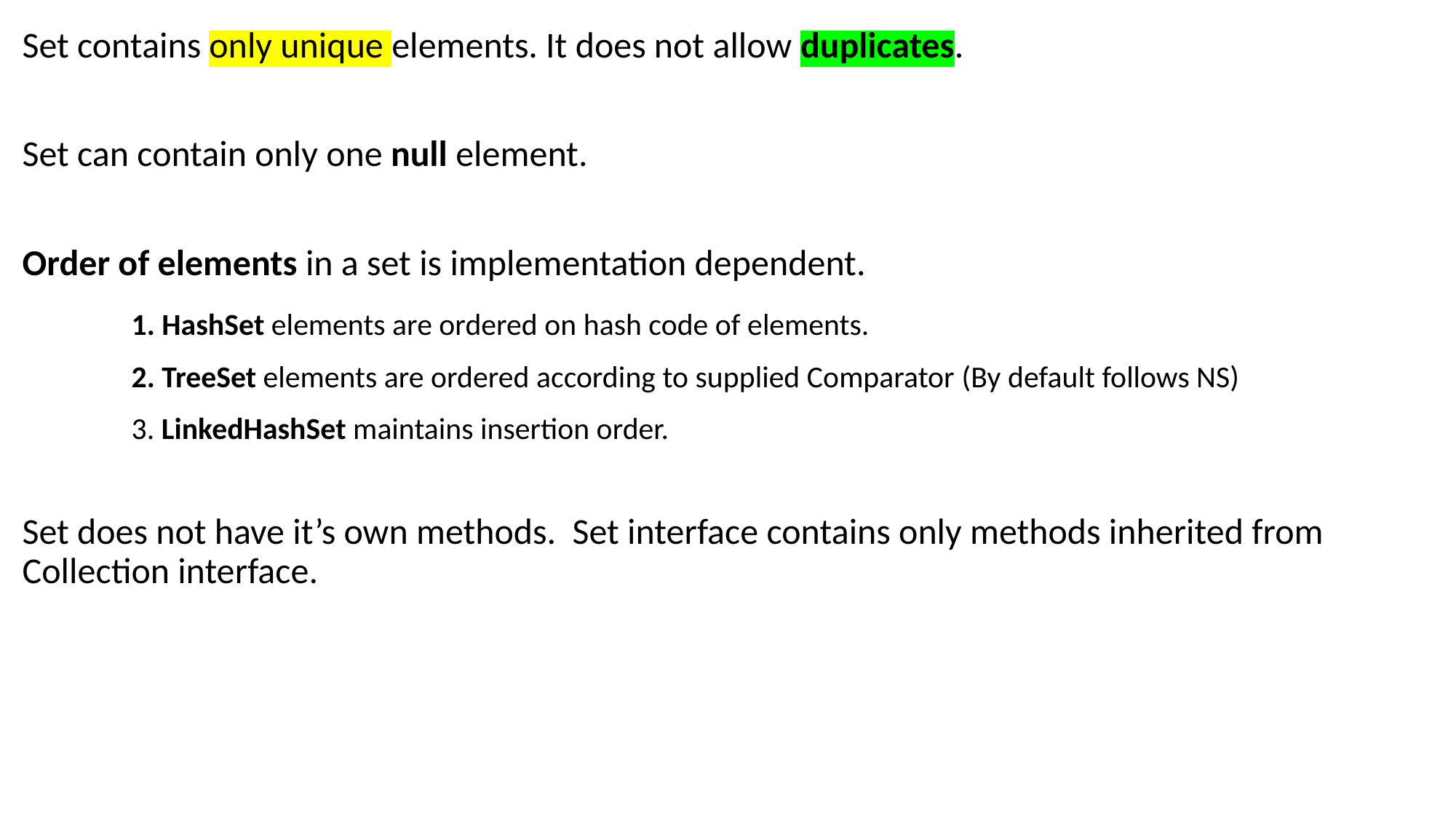

Set contains only unique elements. It does not allow duplicates.

Set can contain only one null element.

Order of elements in a set is implementation dependent.
	1. HashSet elements are ordered on hash code of elements.
	2. TreeSet elements are ordered according to supplied Comparator (By default follows NS)
	3. LinkedHashSet maintains insertion order.

Set does not have it’s own methods.  Set interface contains only methods inherited from Collection interface.